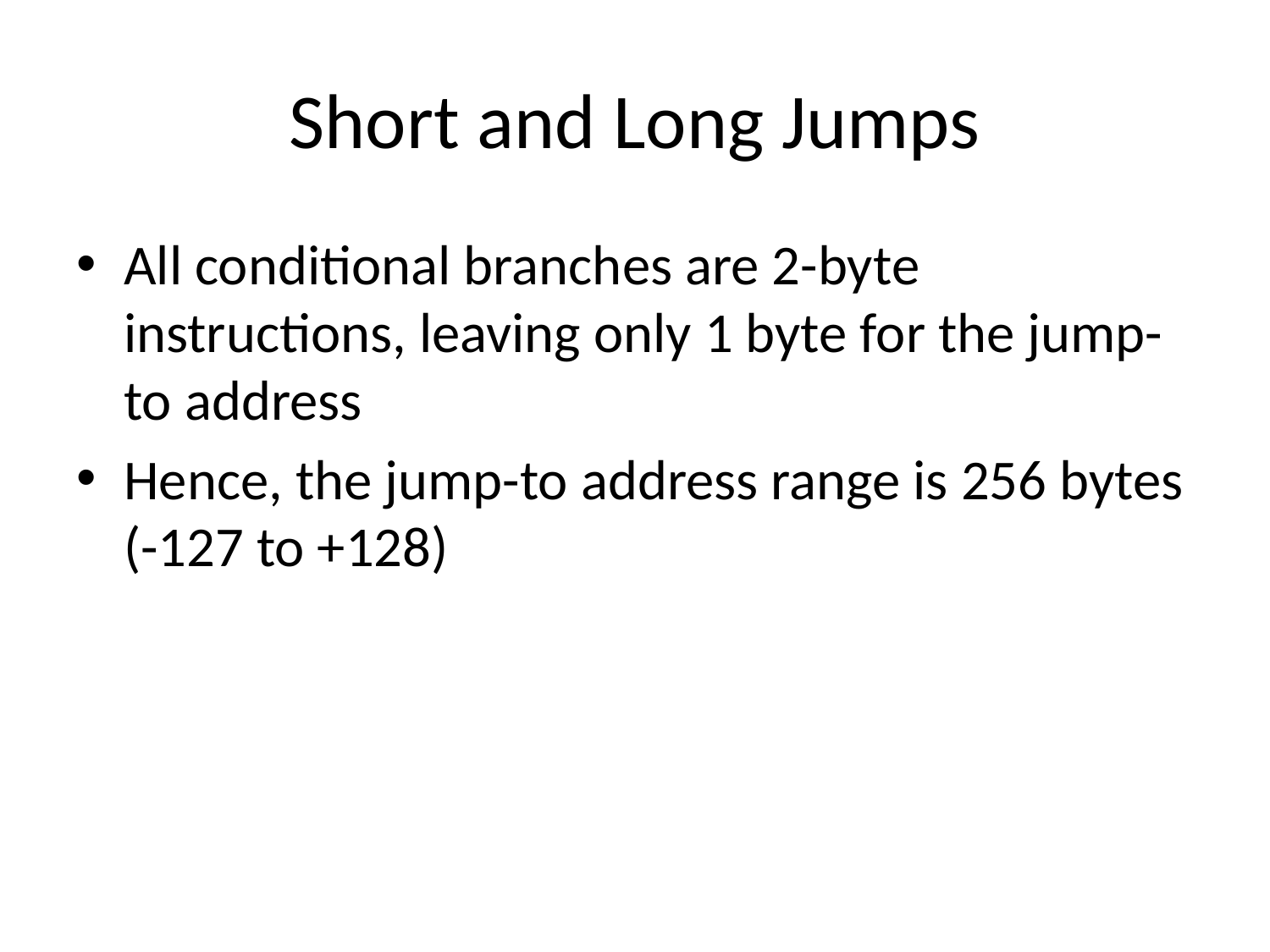

# Short and Long Jumps
All conditional branches are 2-byte instructions, leaving only 1 byte for the jump-to address
Hence, the jump-to address range is 256 bytes (-127 to +128)